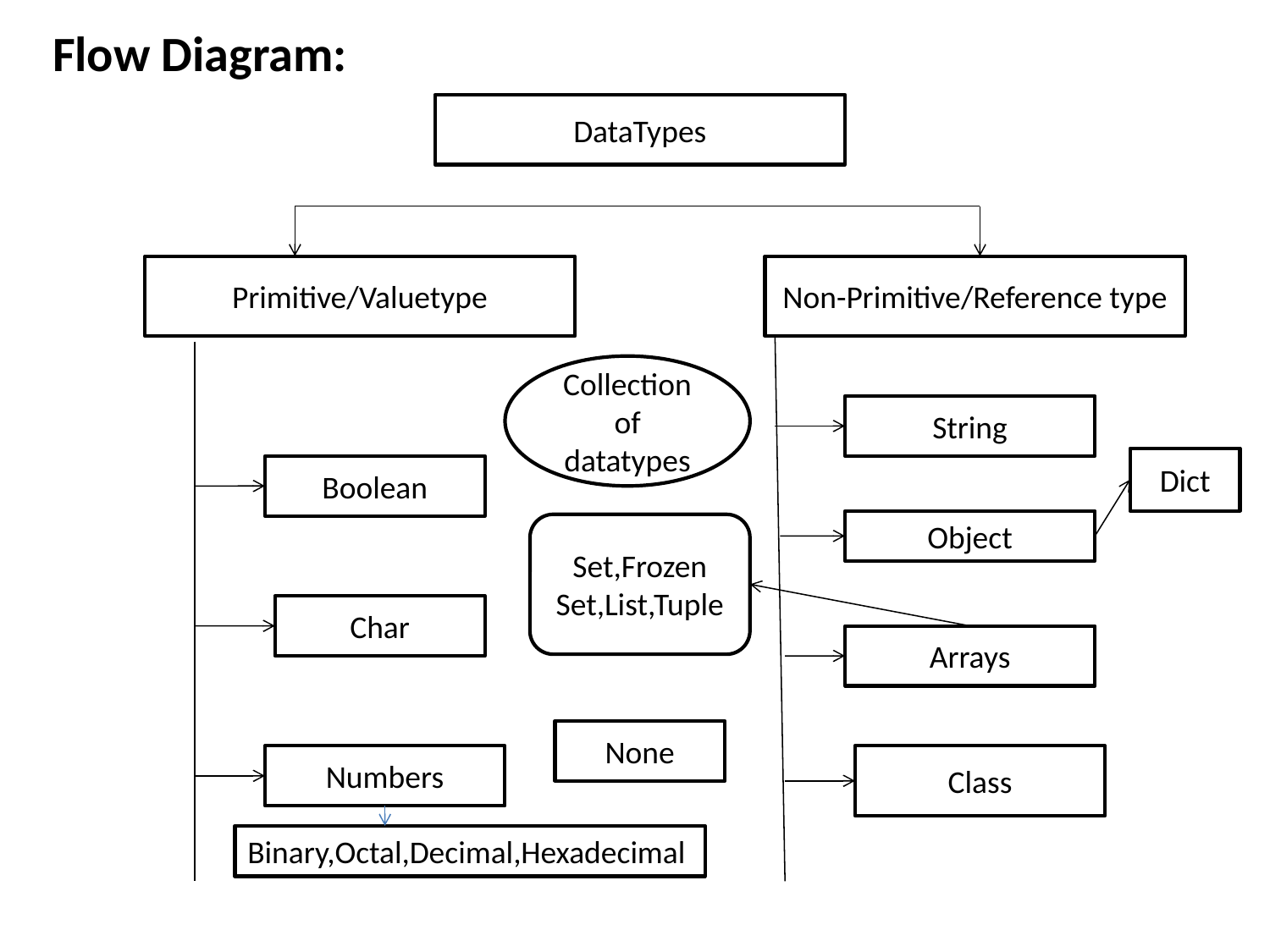

Flow Diagram:
DataTypes
Primitive/Valuetype
Non-Primitive/Reference type
Collection of datatypes
String
Dict
Boolean
Object
Set,Frozen Set,List,Tuple
Char
Arrays
None
Numbers
Class
Binary,Octal,Decimal,Hexadecimal